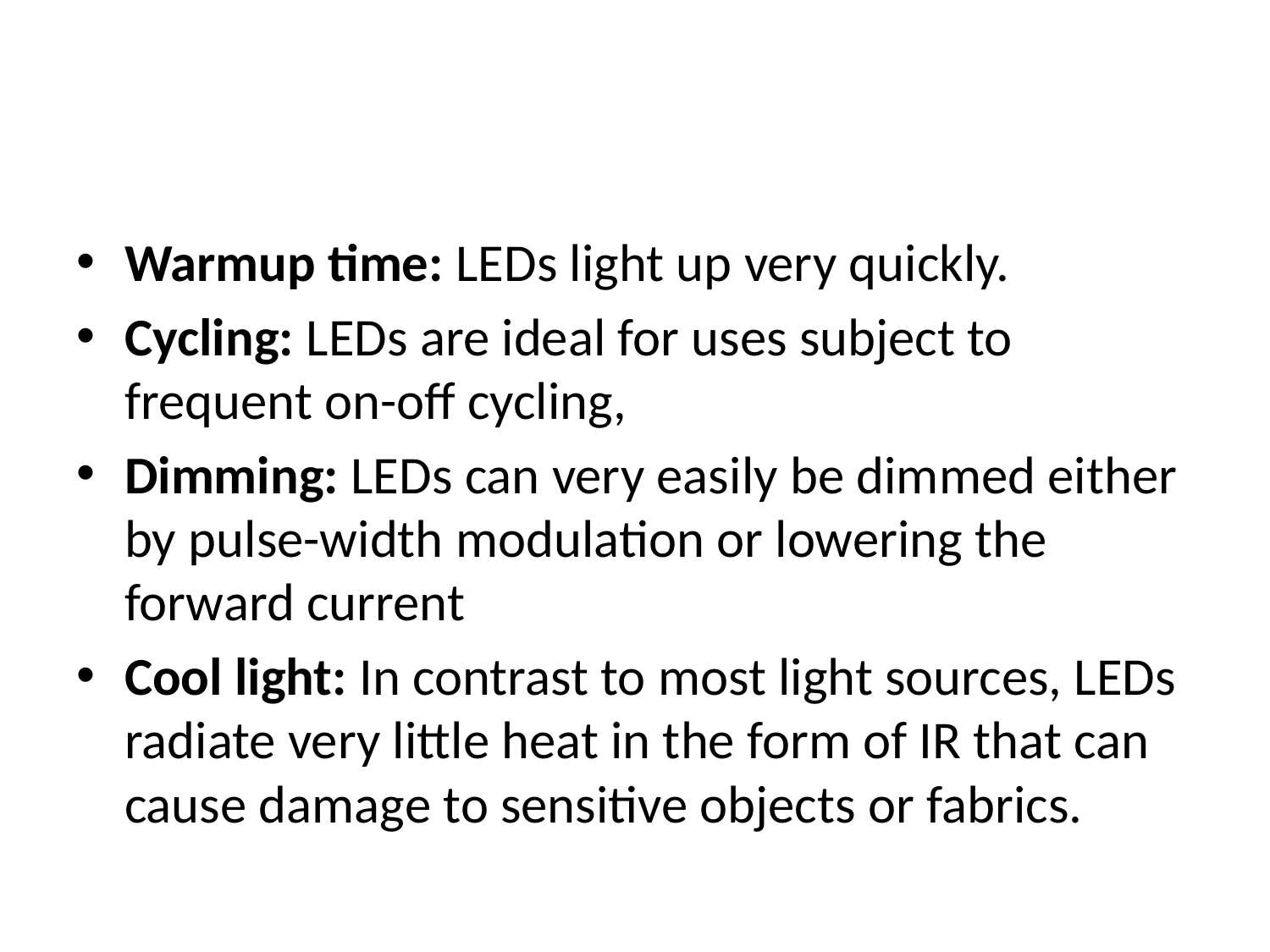

Warmup time: LEDs light up very quickly.
Cycling: LEDs are ideal for uses subject to frequent on-off cycling,
Dimming: LEDs can very easily be dimmed either by pulse-width modulation or lowering the forward current
Cool light: In contrast to most light sources, LEDs radiate very little heat in the form of IR that can cause damage to sensitive objects or fabrics.